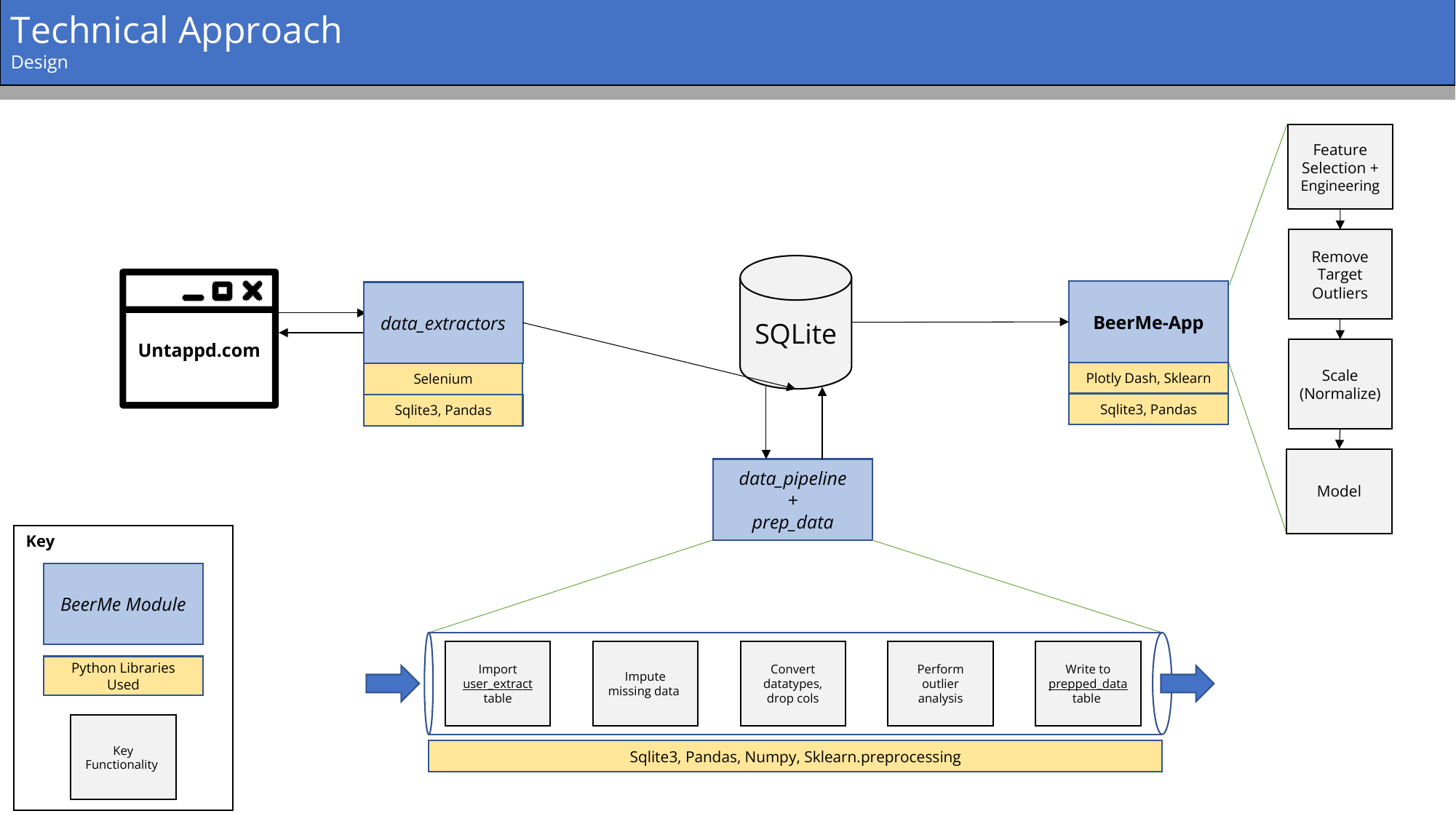

Technical Approach
Design

Feature Selection + Engineering
Remove Target Outliers
Scale (Normalize)
Model
SQLite

Untappd.com

BeerMe-App
Plotly Dash, Sklearn
Sqlite3, Pandas
data_extractors
Selenium
Sqlite3, Pandas

data_pipeline
+
prep_data

Import user_extract table
Impute missing data
Convert datatypes,
drop cols
Perform outlier analysis
Write to prepped_data table

Sqlite3, Pandas, Numpy, Sklearn.preprocessing

Key
BeerMe Module
Python Libraries Used
Key Functionality